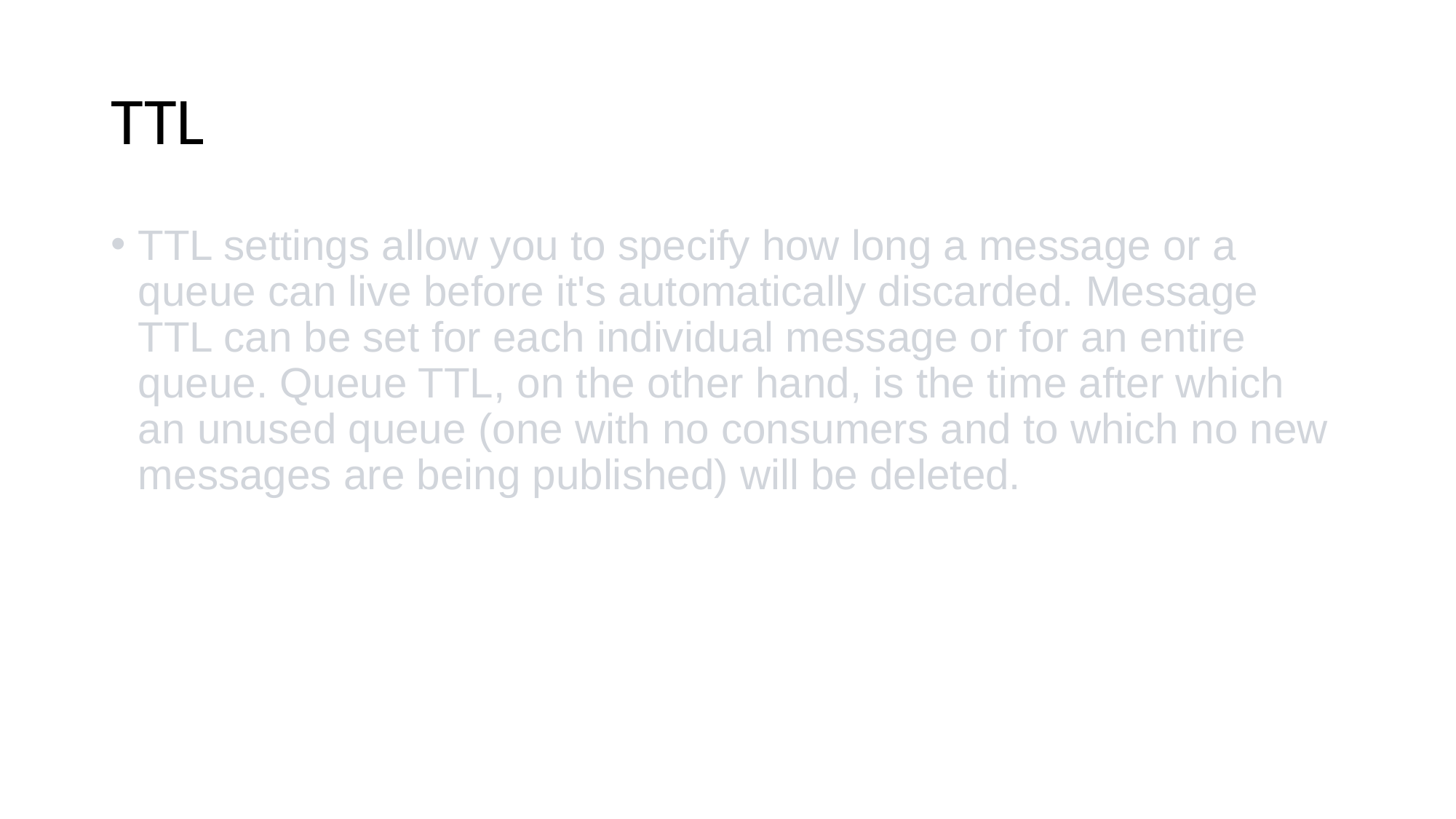

# TTL
TTL settings allow you to specify how long a message or a queue can live before it's automatically discarded. Message TTL can be set for each individual message or for an entire queue. Queue TTL, on the other hand, is the time after which an unused queue (one with no consumers and to which no new messages are being published) will be deleted.